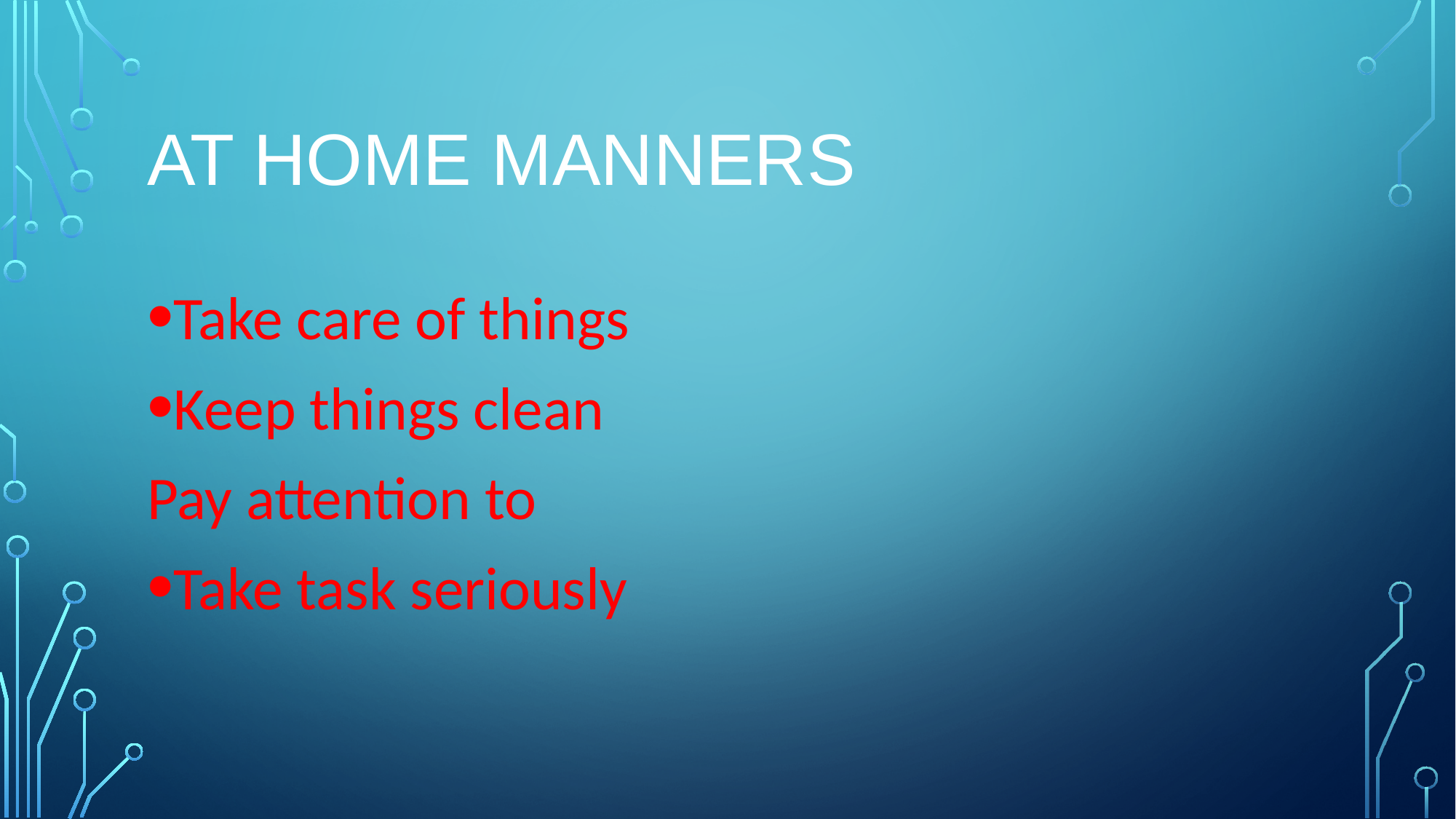

# At Home Manners
Take care of things
Keep things clean
Pay attention to
Take task seriously